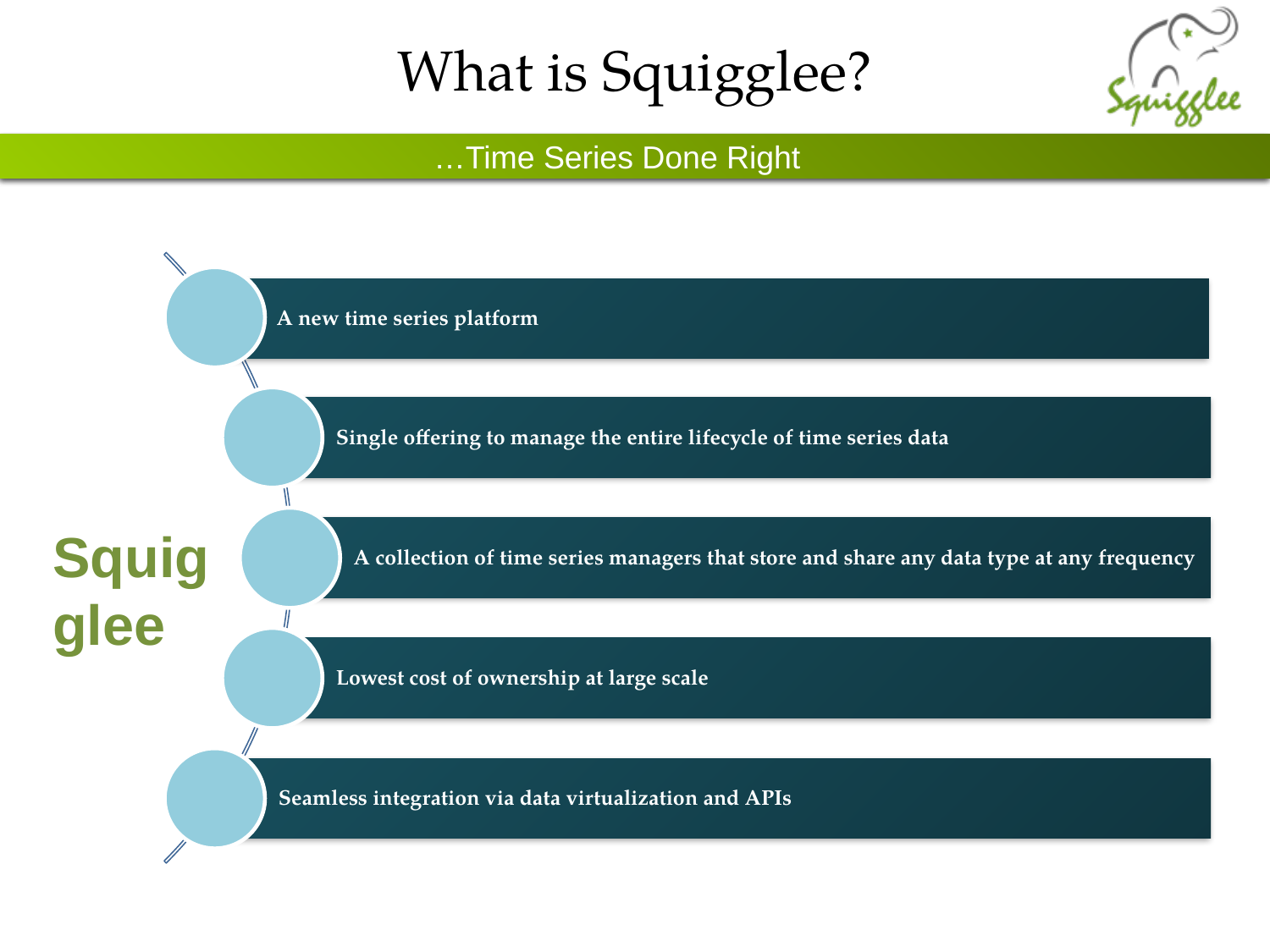

What is Squigglee?
…Time Series Done Right
A new time series platform
Single offering to manage the entire lifecycle of time series data
A collection of time series managers that store and share any data type at any frequency
Lowest cost of ownership at large scale
Seamless integration via data virtualization and APIs
Squigglee